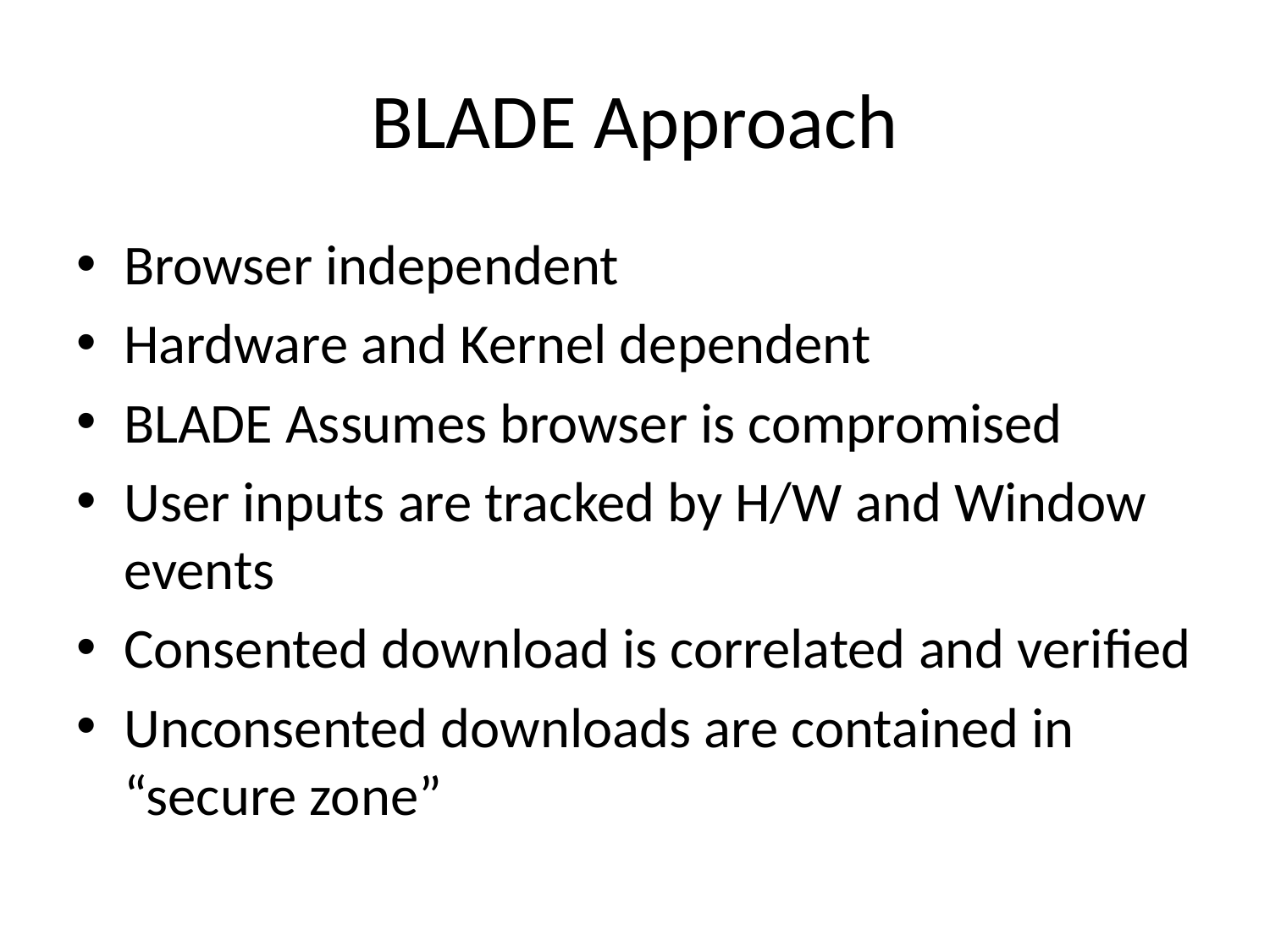

# BLADE Approach
Browser independent
Hardware and Kernel dependent
BLADE Assumes browser is compromised
User inputs are tracked by H/W and Window events
Consented download is correlated and verified
Unconsented downloads are contained in “secure zone”